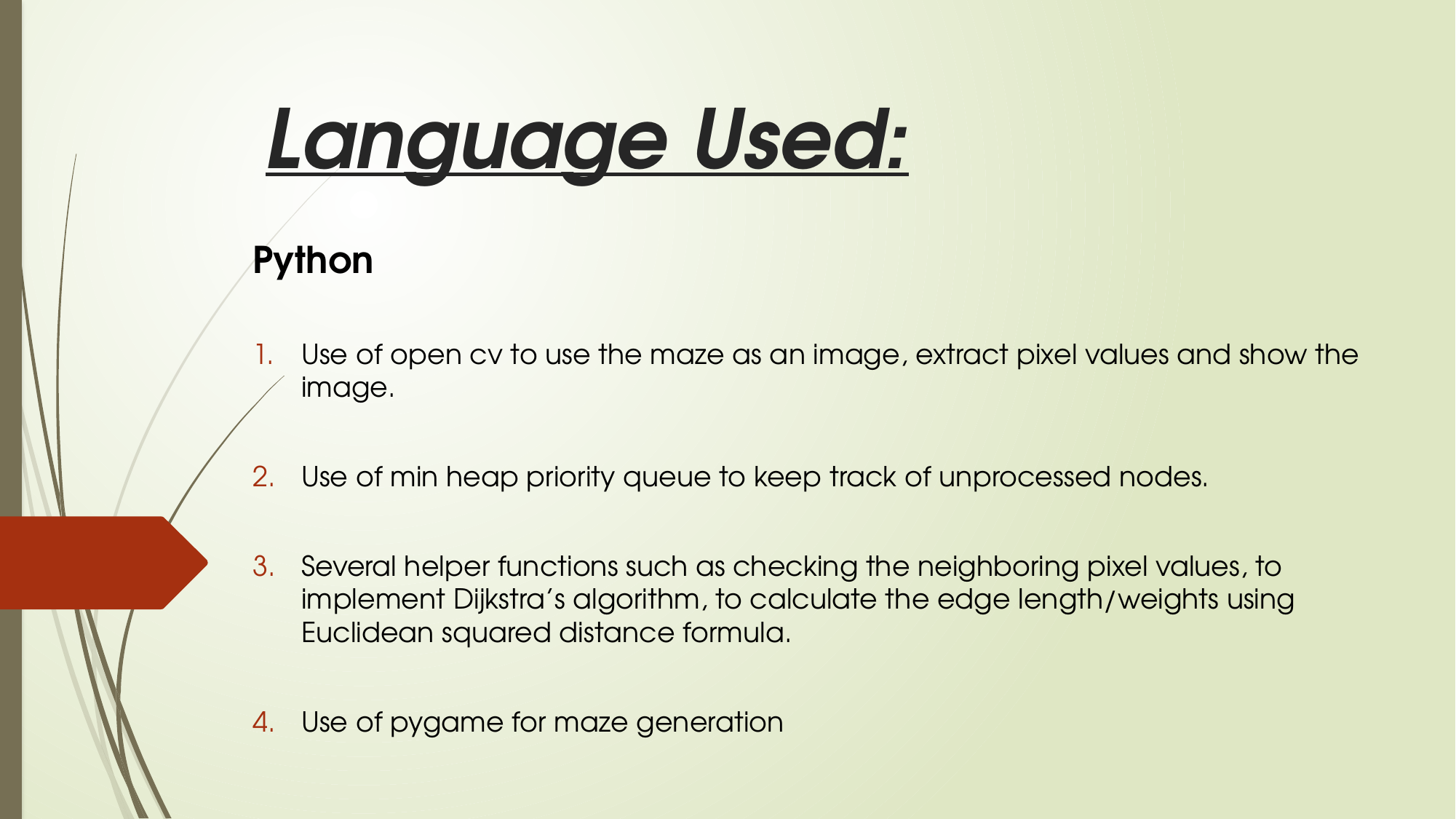

# Language Used:
Python

Use of open cv to use the maze as an image, extract pixel values and show the image.

Use of min heap priority queue to keep track of unprocessed nodes.

Several helper functions such as checking the neighboring pixel values, to implement Dijkstra’s algorithm, to calculate the edge length/weights using Euclidean squared distance formula.

Use of pygame for maze generation